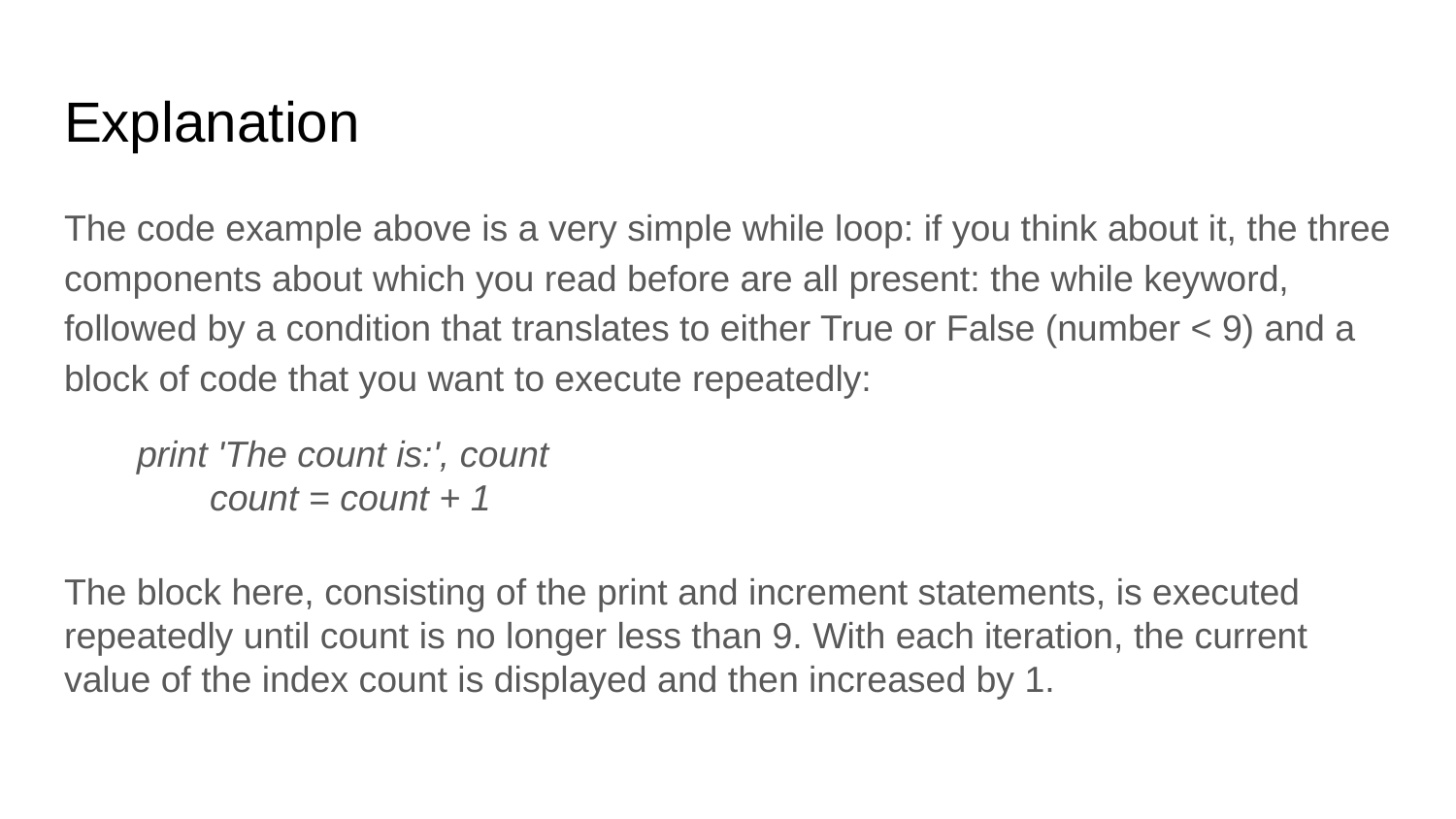

# Explanation
The code example above is a very simple while loop: if you think about it, the three components about which you read before are all present: the while keyword, followed by a condition that translates to either True or False (number < 9) and a block of code that you want to execute repeatedly:
print 'The count is:', count
	count = count + 1
The block here, consisting of the print and increment statements, is executed repeatedly until count is no longer less than 9. With each iteration, the current value of the index count is displayed and then increased by 1.